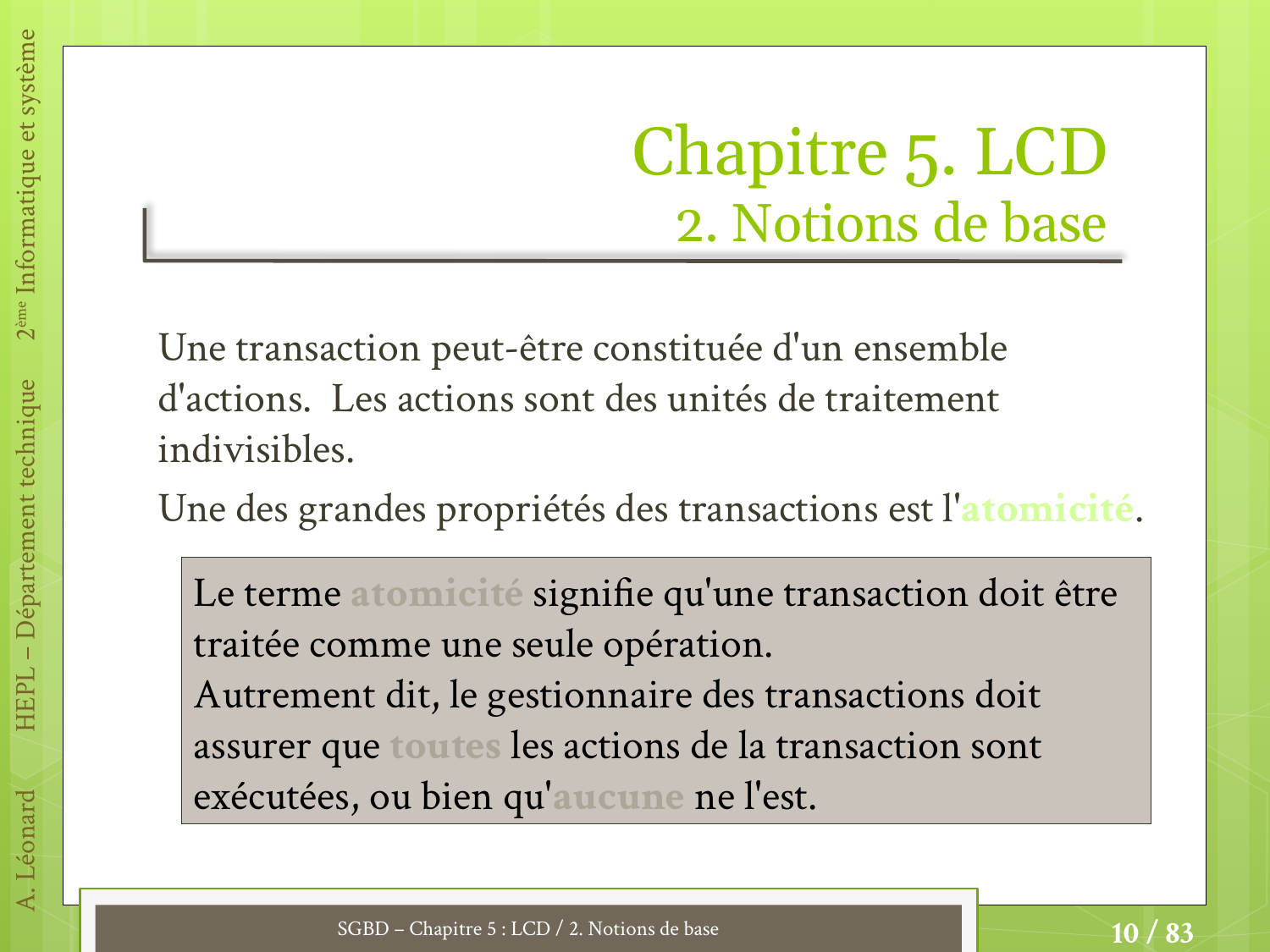

# Chapitre 5. LCD 2. Notions de base
Une transaction peut-être constituée d'un ensemble d'actions.  Les actions sont des unités de traitement indivisibles.
Une des grandes propriétés des transactions est l'atomicité.

Le terme atomicité signifie qu'une transaction doit être traitée comme une seule opération.
Autrement dit, le gestionnaire des transactions doit assurer que toutes les actions de la transaction sont exécutées, ou bien qu'aucune ne l'est.
SGBD – Chapitre 5 : LCD / 2. Notions de base